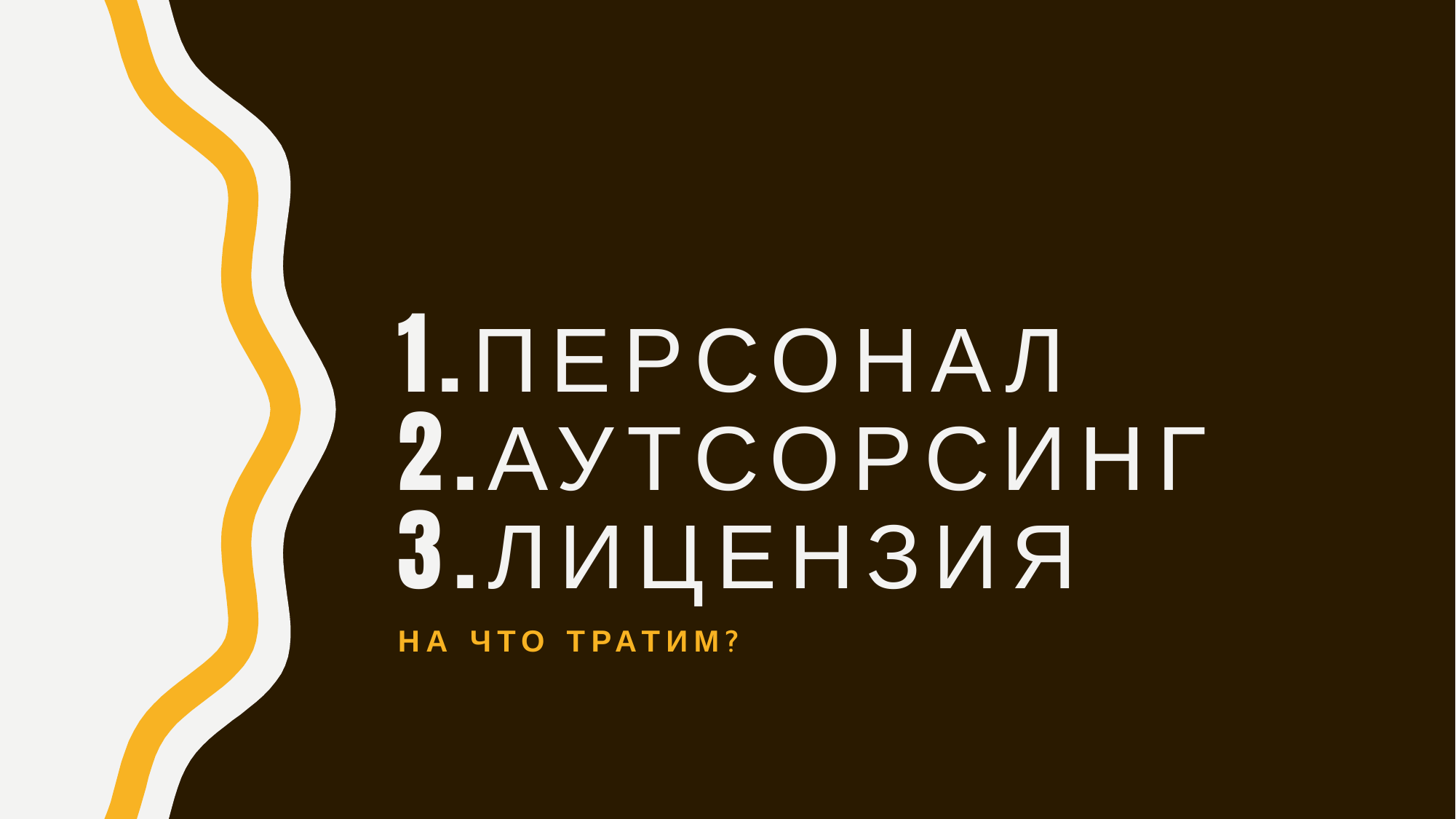

# 1.Персонал 2.Аутсорсинг 3.Лицензия
На что тратим?